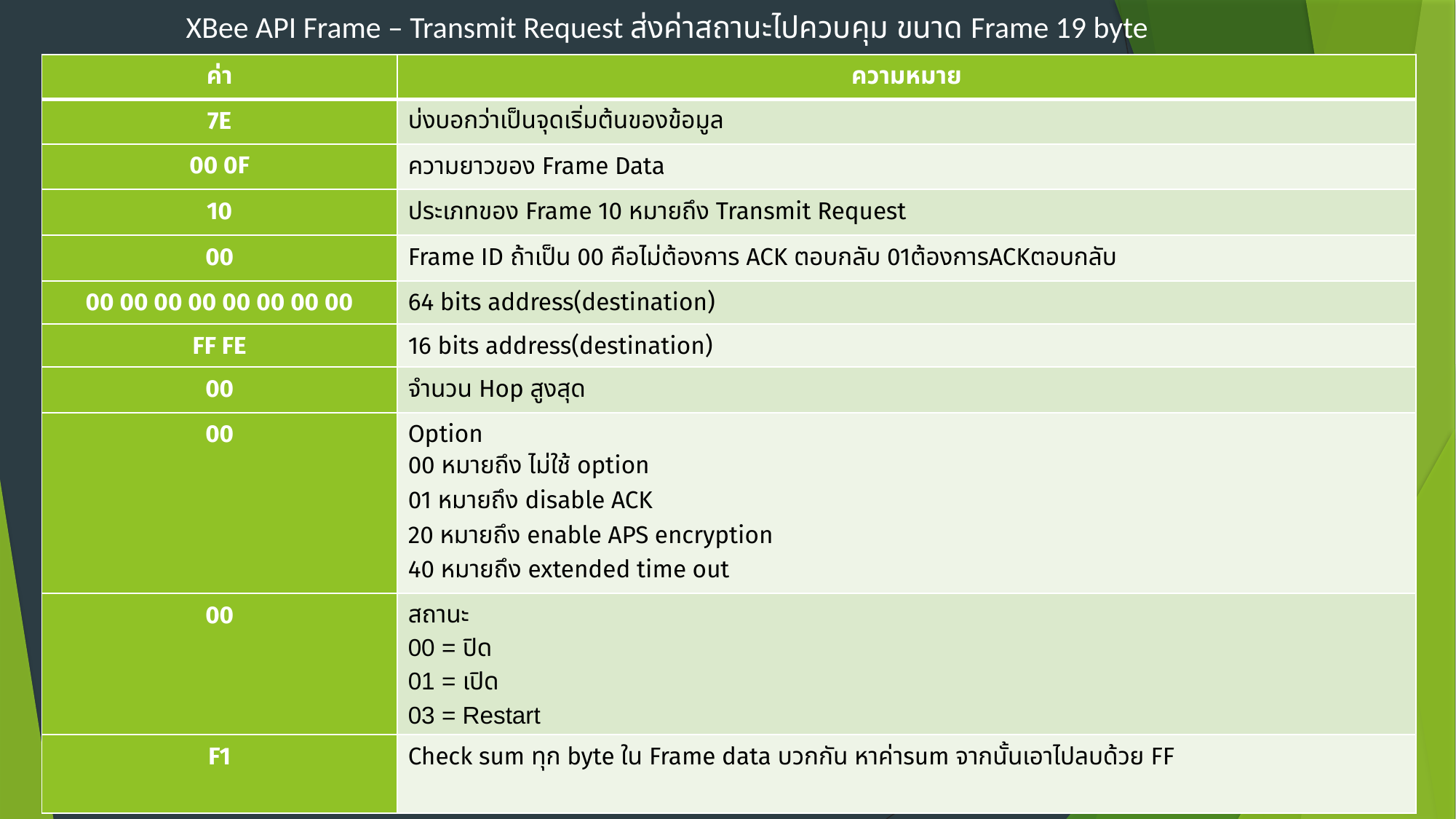

XBee API Frame – Transmit Request ส่งค่าสถานะไปควบคุม ขนาด Frame 19 byte
| ค่า | ความหมาย |
| --- | --- |
| 7E | บ่งบอกว่าเป็นจุดเริ่มต้นของข้อมูล |
| 00 0F | ความยาวของ Frame Data |
| 10 | ประเภทของ Frame 10 หมายถึง Transmit Request |
| 00 | Frame ID ถ้าเป็น 00 คือไม่ต้องการ ACK ตอบกลับ 01ต้องการACKตอบกลับ |
| 00 00 00 00 00 00 00 00 | 64 bits address(destination) |
| FF FE | 16 bits address(destination) |
| 00 | จำนวน Hop สูงสุด |
| 00 | Option 00 หมายถึง ไม่ใช้ option 01 หมายถึง disable ACK 20 หมายถึง enable APS encryption 40 หมายถึง extended time out |
| 00 | สถานะ 00 = ปิด 01 = เปิด 03 = Restart |
| F1 | Check sum ทุก byte ใน Frame data บวกกัน หาค่าsum จากนั้นเอาไปลบด้วย FF |